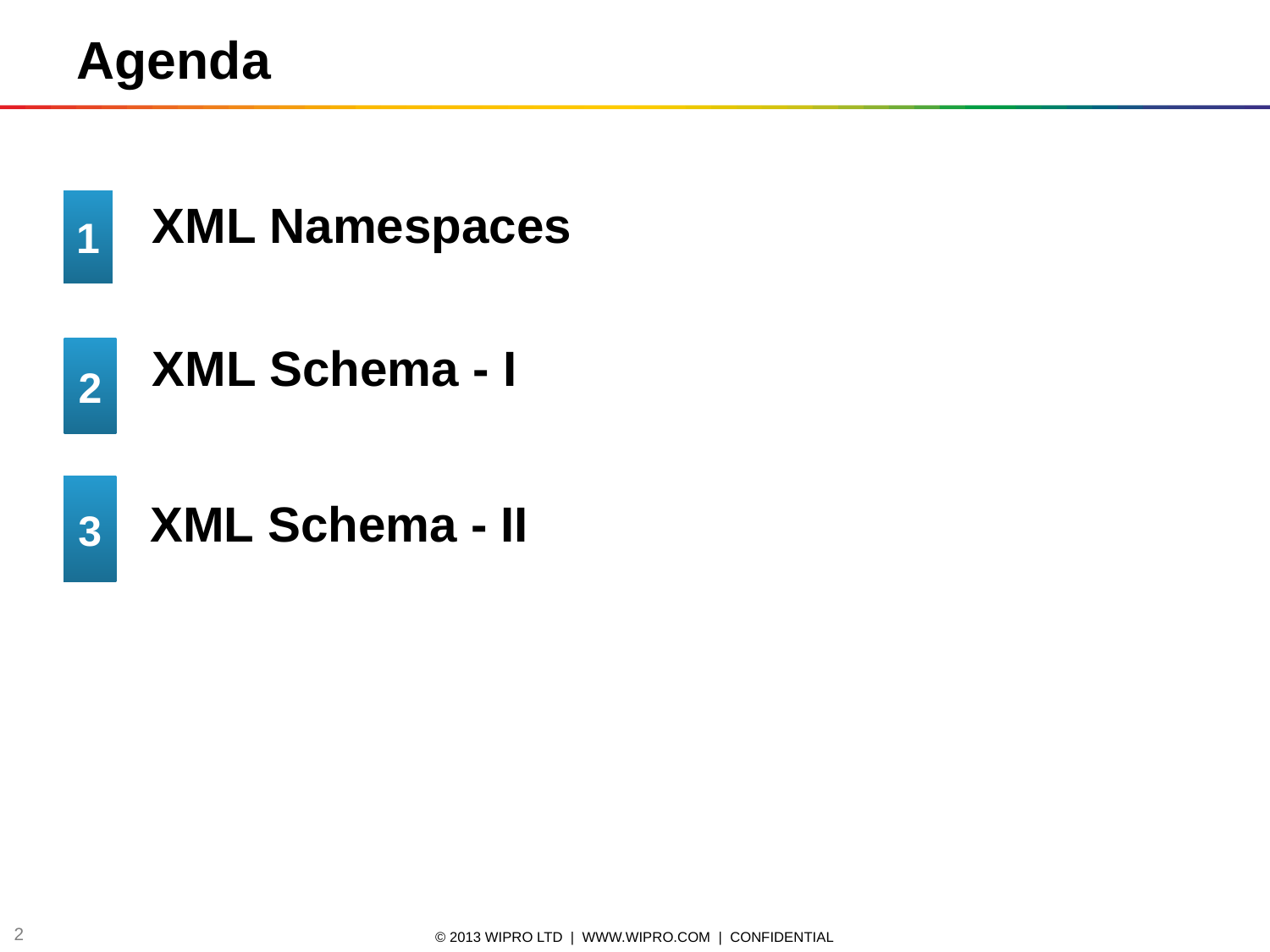

# Agenda
XML Namespaces

1

XML Schema - I
2

3
XML Schema - II